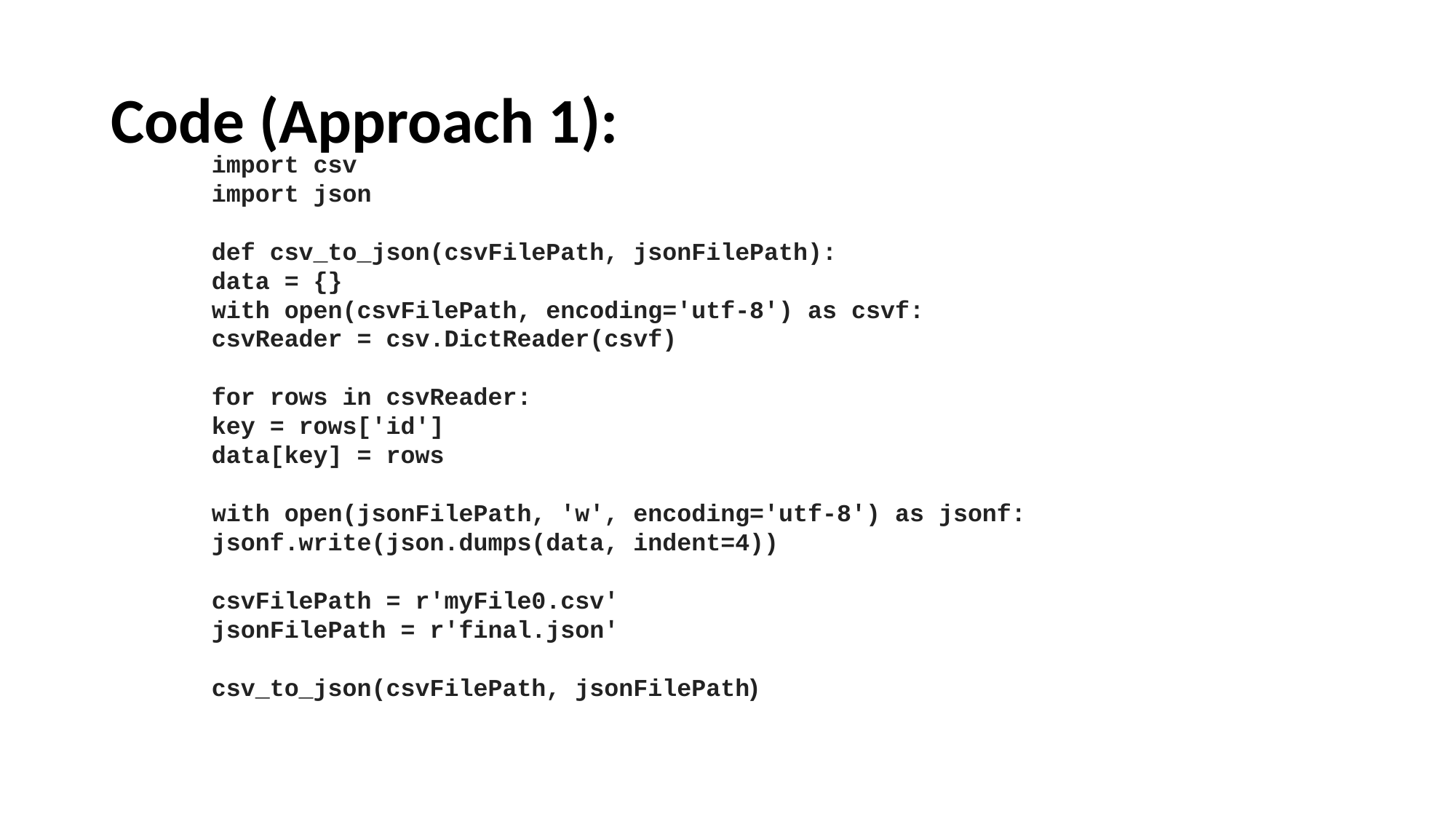

# Code (Approach 1):
import csv
import json
def csv_to_json(csvFilePath, jsonFilePath):
data = {}
with open(csvFilePath, encoding='utf-8') as csvf:
csvReader = csv.DictReader(csvf)
for rows in csvReader:
key = rows['id']
data[key] = rows
with open(jsonFilePath, 'w', encoding='utf-8') as jsonf:
jsonf.write(json.dumps(data, indent=4))
csvFilePath = r'myFile0.csv'
jsonFilePath = r'final.json'
csv_to_json(csvFilePath, jsonFilePath)